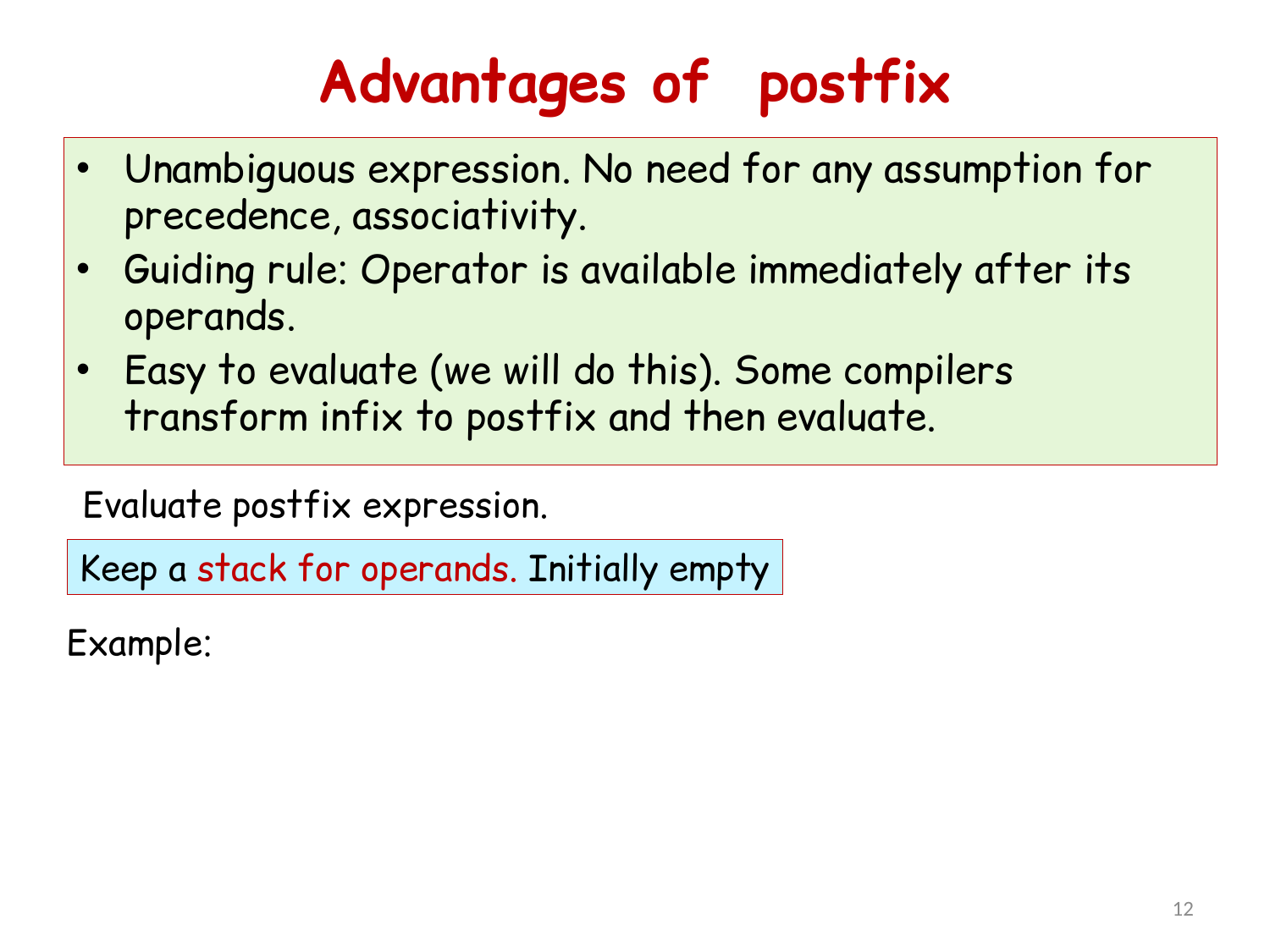

# Advantages of  postfix
Unambiguous expression. No need for any assumption for precedence, associativity.
Guiding rule: Operator is available immediately after its operands.
Easy to evaluate (we will do this). Some compilers transform infix to postfix and then evaluate.
Evaluate postfix expression.
Keep a stack for operands. Initially empty
Example:
12